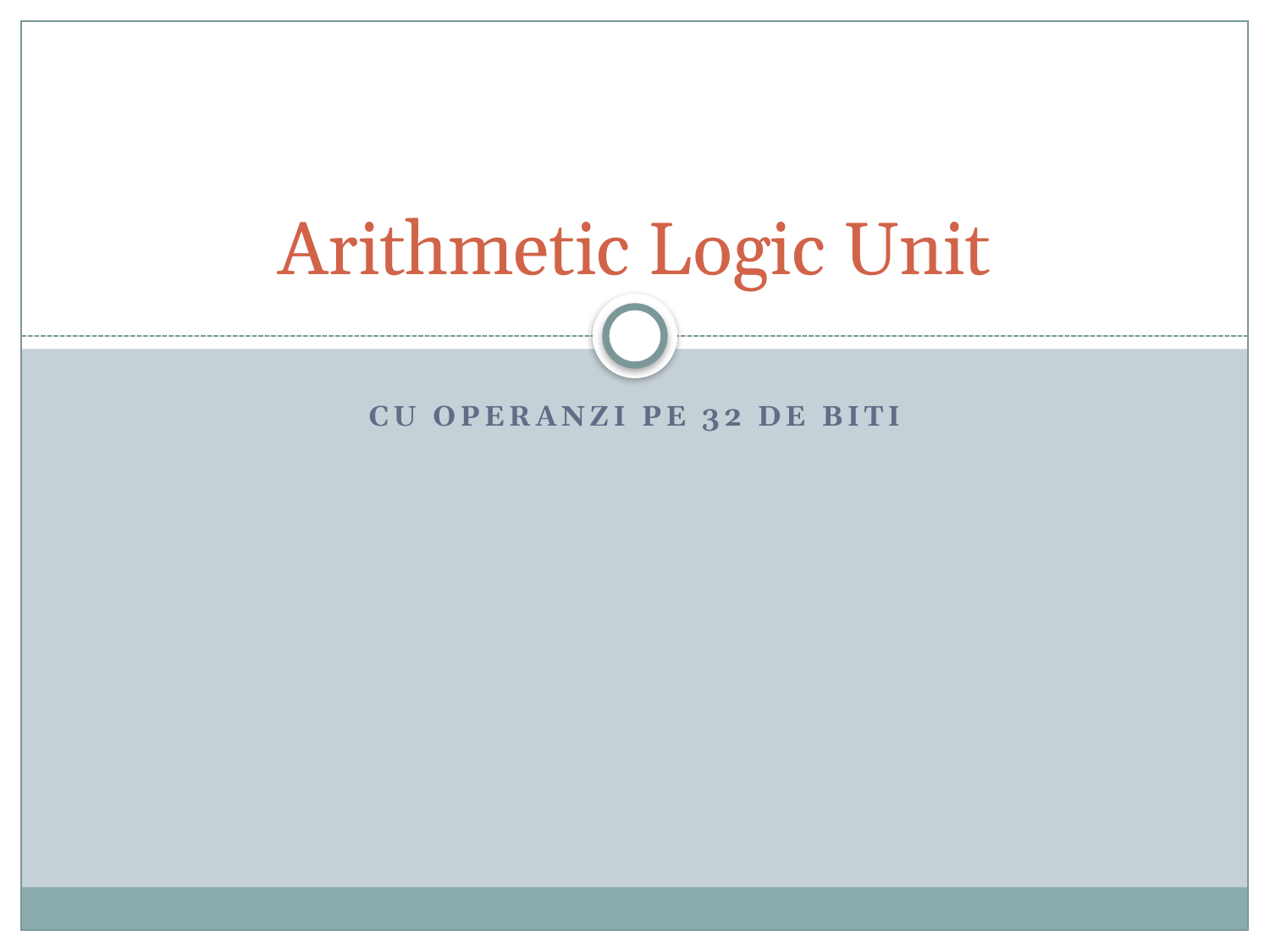

# Arithmetic Logic Unit
Cu operanzi pe 32 de biti